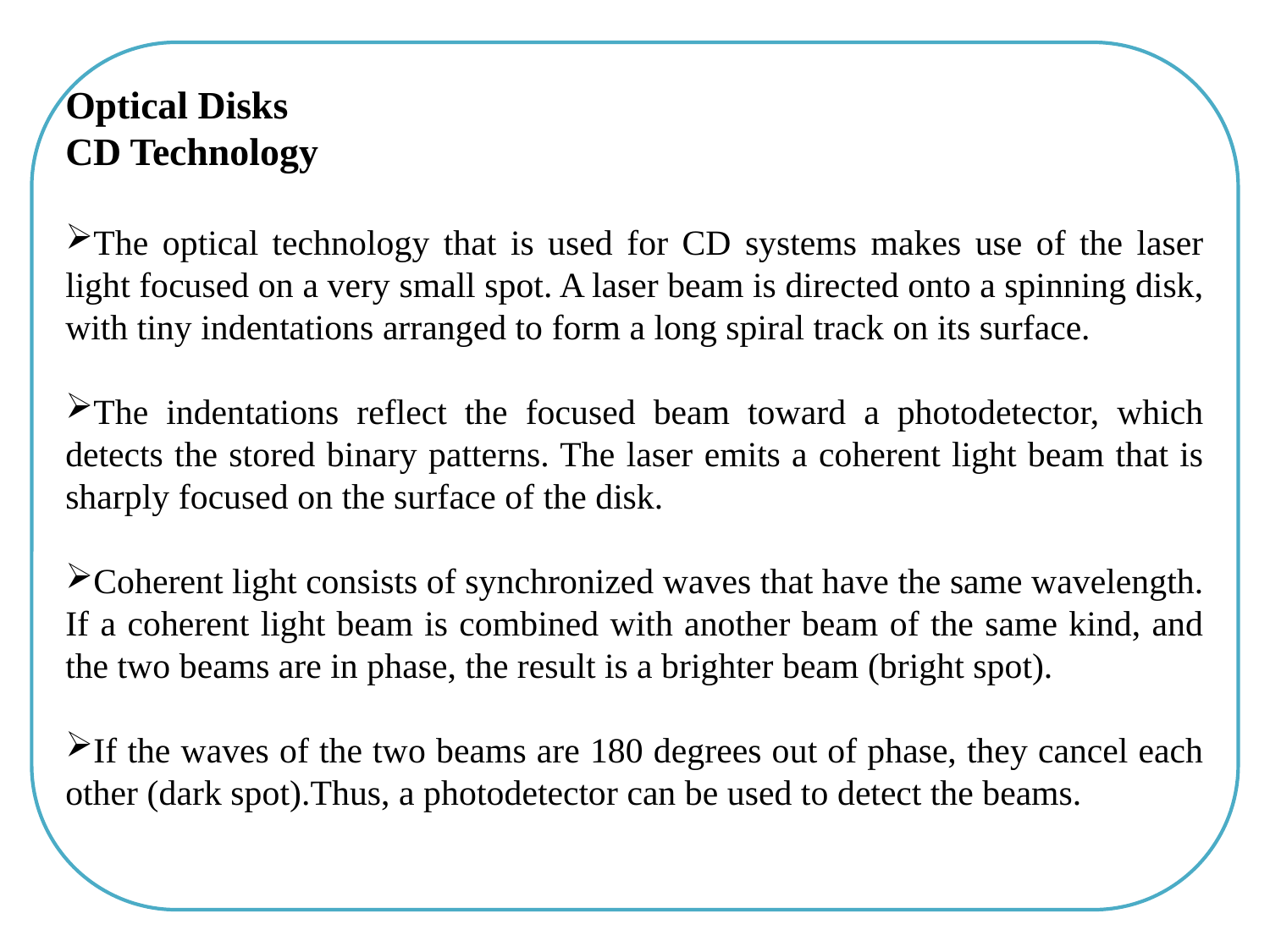

Optical Disks
CD Technology

The optical technology that is used for CD systems makes use of the laser light focused on a very small spot. A laser beam is directed onto a spinning disk, with tiny indentations arranged to form a long spiral track on its surface.

The indentations reflect the focused beam toward a photodetector, which detects the stored binary patterns. The laser emits a coherent light beam that is sharply focused on the surface of the disk.

Coherent light consists of synchronized waves that have the same wavelength. If a coherent light beam is combined with another beam of the same kind, and the two beams are in phase, the result is a brighter beam (bright spot).

If the waves of the two beams are 180 degrees out of phase, they cancel each other (dark spot).Thus, a photodetector can be used to detect the beams.